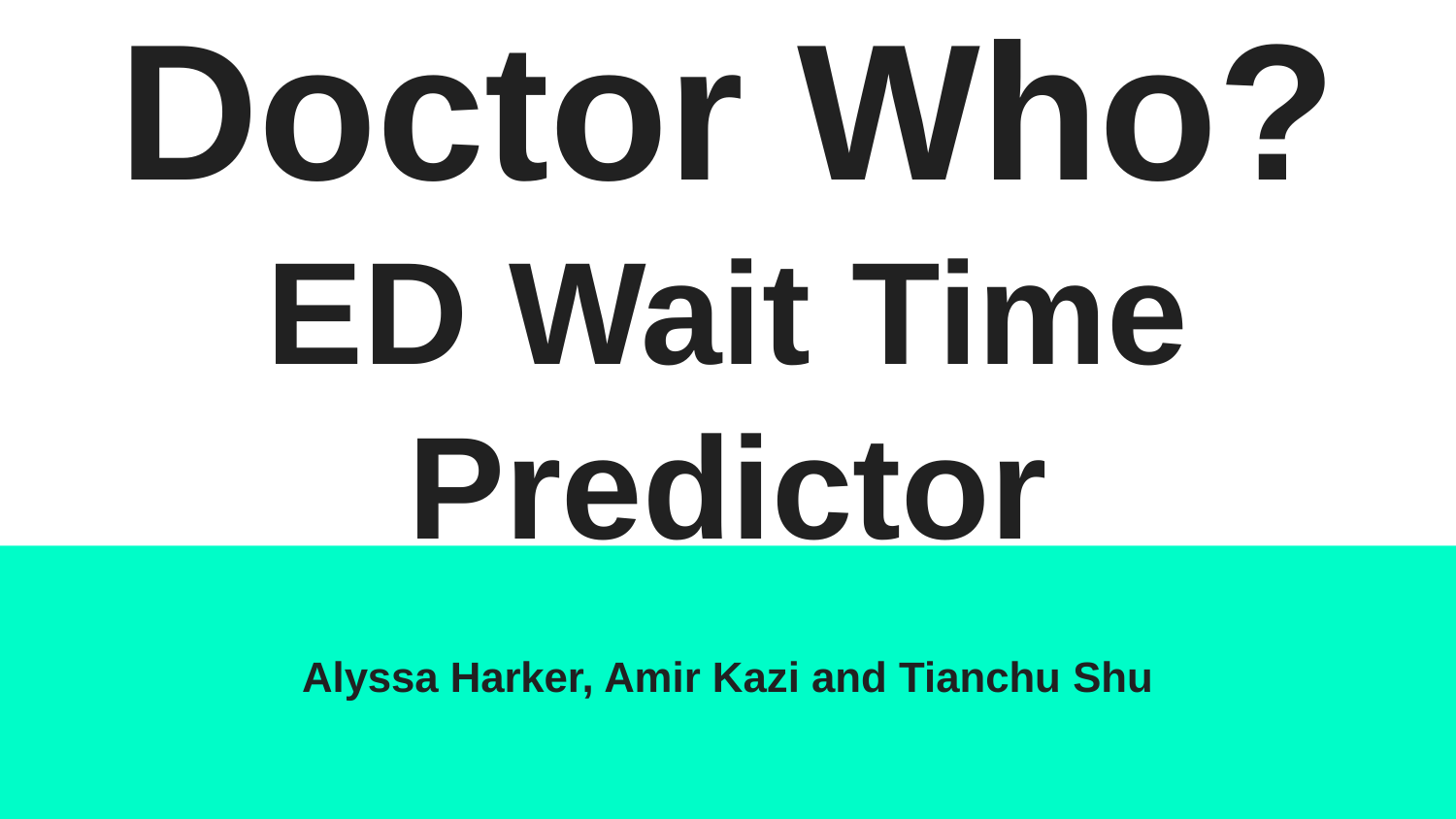

# Doctor Who?
ED Wait Time Predictor
Alyssa Harker, Amir Kazi and Tianchu Shu